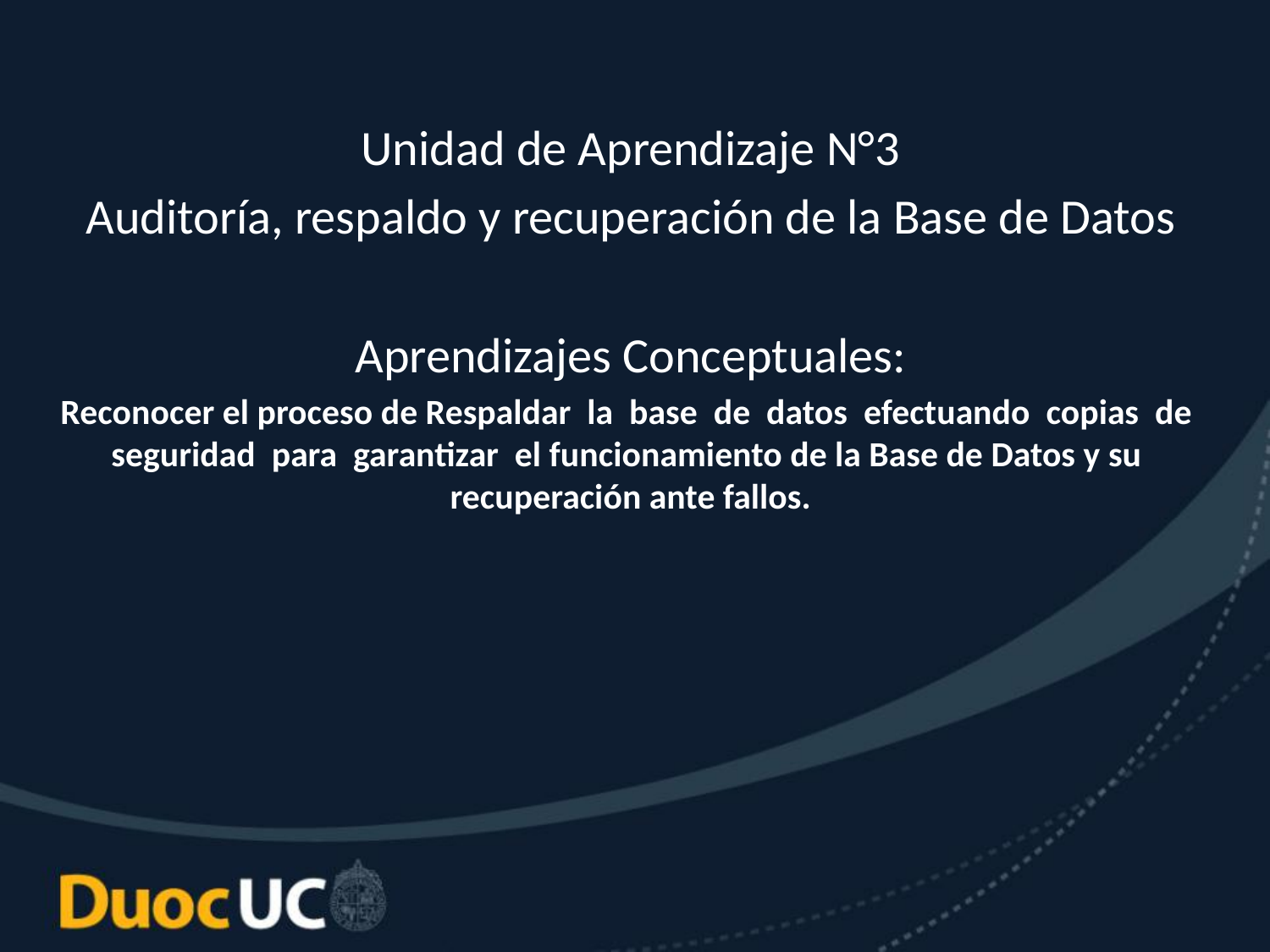

Unidad de Aprendizaje N°3
Auditoría, respaldo y recuperación de la Base de Datos

Aprendizajes Conceptuales:
Reconocer el proceso de Respaldar  la  base  de  datos  efectuando  copias  de  seguridad  para  garantizar  el funcionamiento de la Base de Datos y su  recuperación ante fallos.